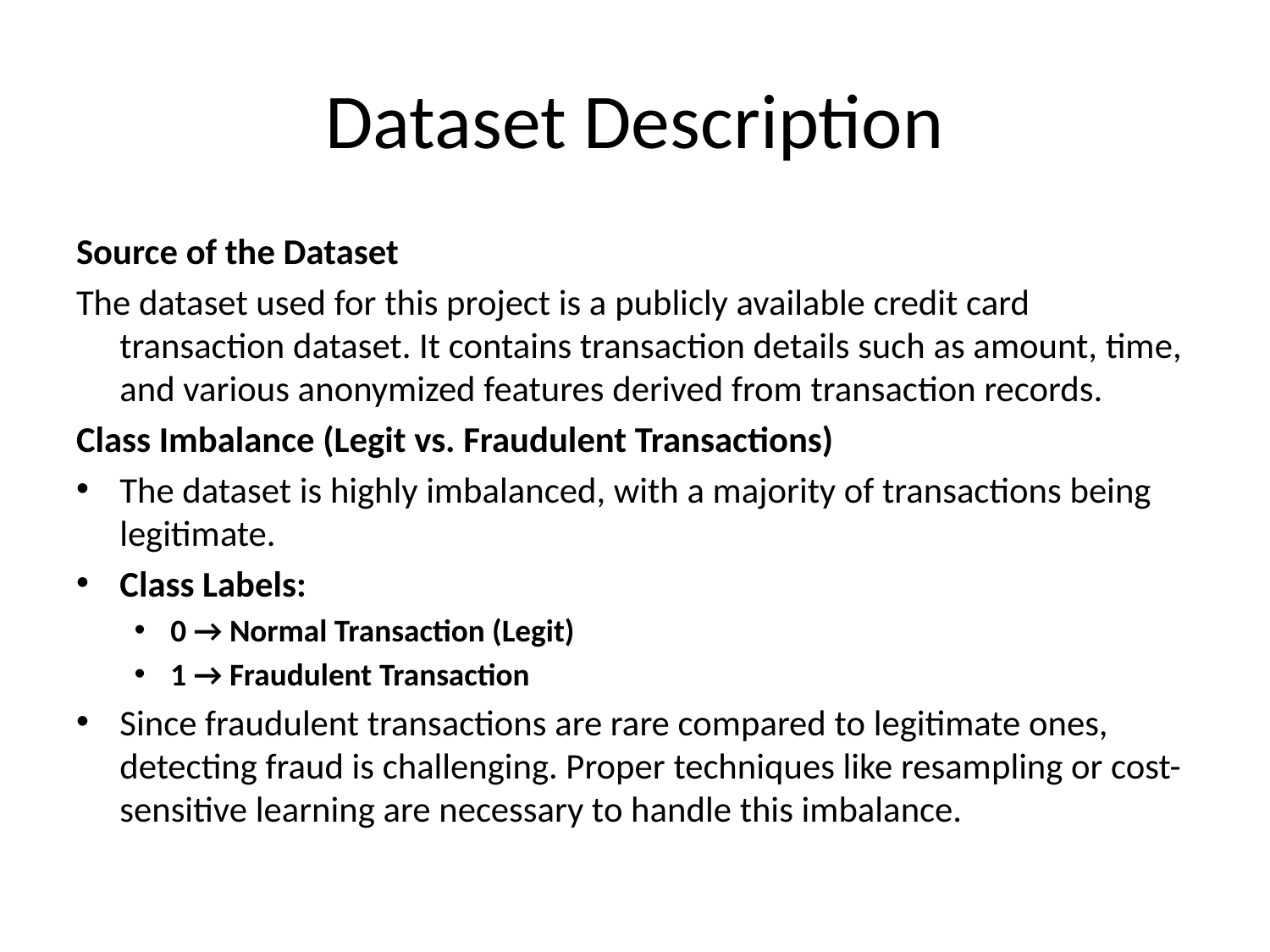

# Dataset Description
Source of the Dataset
The dataset used for this project is a publicly available credit card transaction dataset. It contains transaction details such as amount, time, and various anonymized features derived from transaction records.
Class Imbalance (Legit vs. Fraudulent Transactions)
The dataset is highly imbalanced, with a majority of transactions being legitimate.
Class Labels:
0 → Normal Transaction (Legit)
1 → Fraudulent Transaction
Since fraudulent transactions are rare compared to legitimate ones, detecting fraud is challenging. Proper techniques like resampling or cost-sensitive learning are necessary to handle this imbalance.